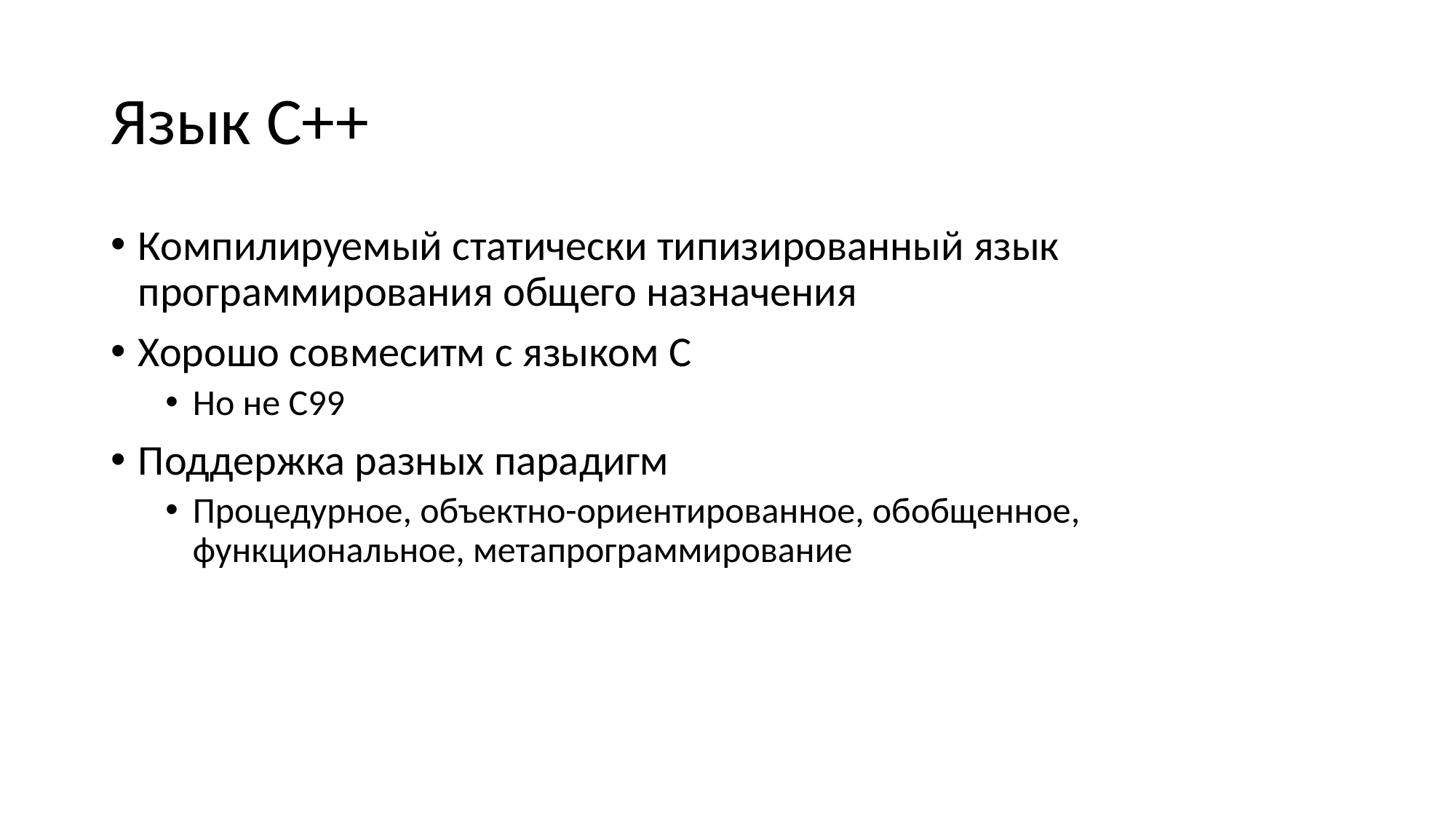

# Язык С++
Компилируемый статически типизированный язык программирования общего назначения
Хорошо совмеситм с языком C
Но не C99
Поддержка разных парадигм
Процедурное, объектно-ориентированное, обобщенное, функциональное, метапрограммирование